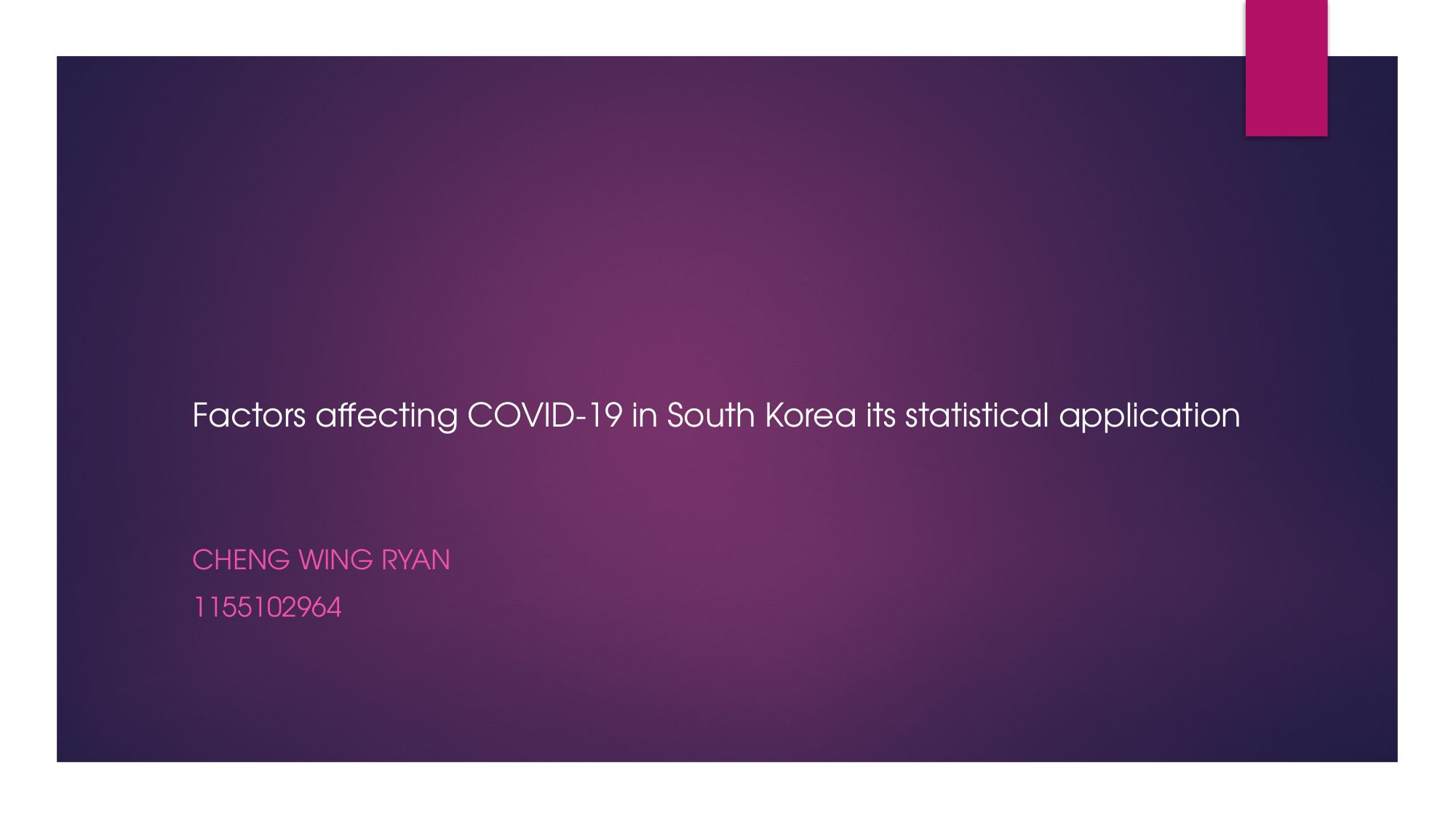

# Factors affecting COVID-19 in South Korea its statistical application
CHENG Wing Ryan
1155102964